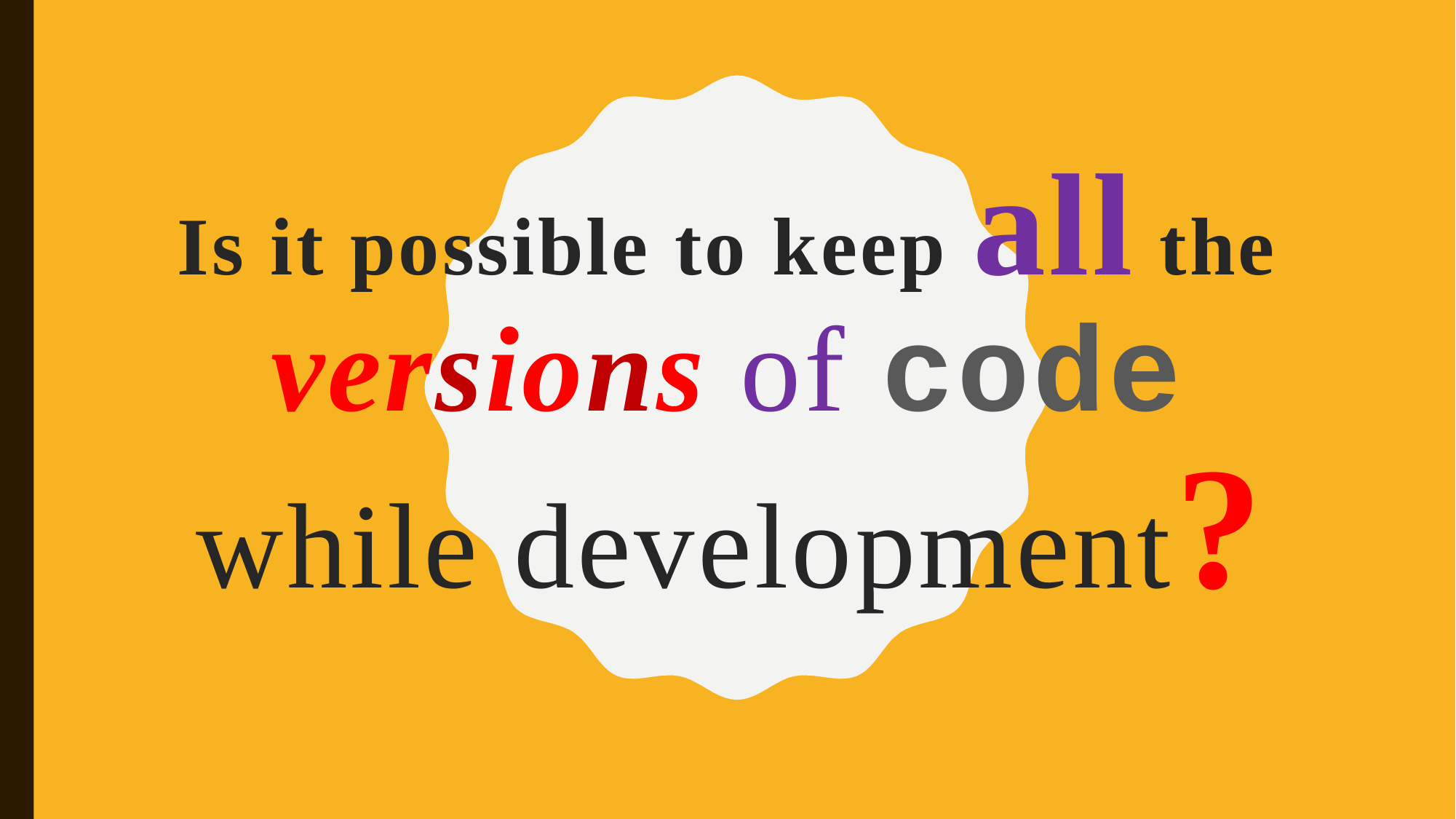

# Is it possible to keep all the versions of code while development?